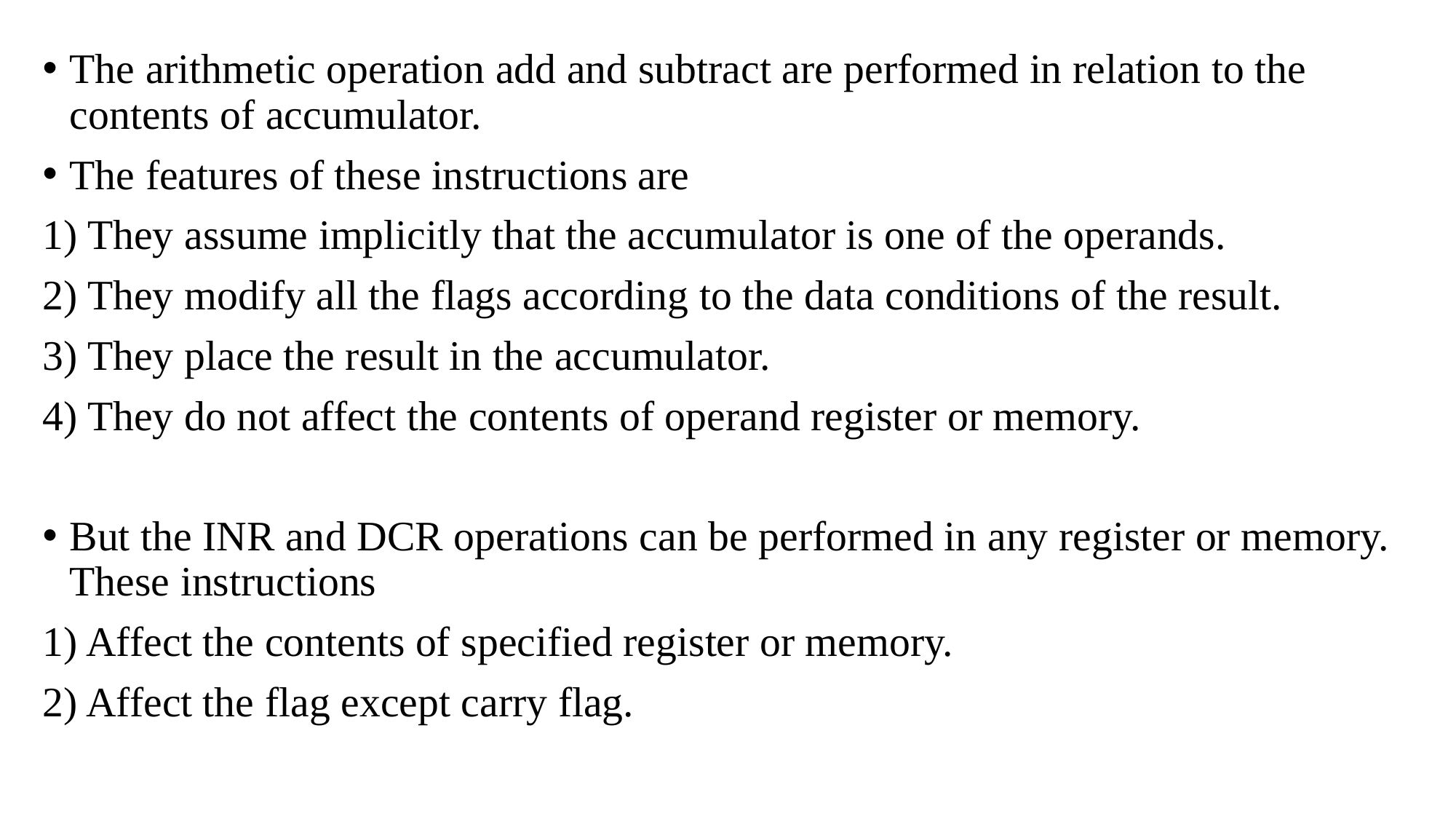

The arithmetic operation add and subtract are performed in relation to the contents of accumulator.
The features of these instructions are
1) They assume implicitly that the accumulator is one of the operands.
2) They modify all the flags according to the data conditions of the result.
3) They place the result in the accumulator.
4) They do not affect the contents of operand register or memory.

But the INR and DCR operations can be performed in any register or memory. These instructions
1) Affect the contents of specified register or memory.
2) Affect the flag except carry flag.